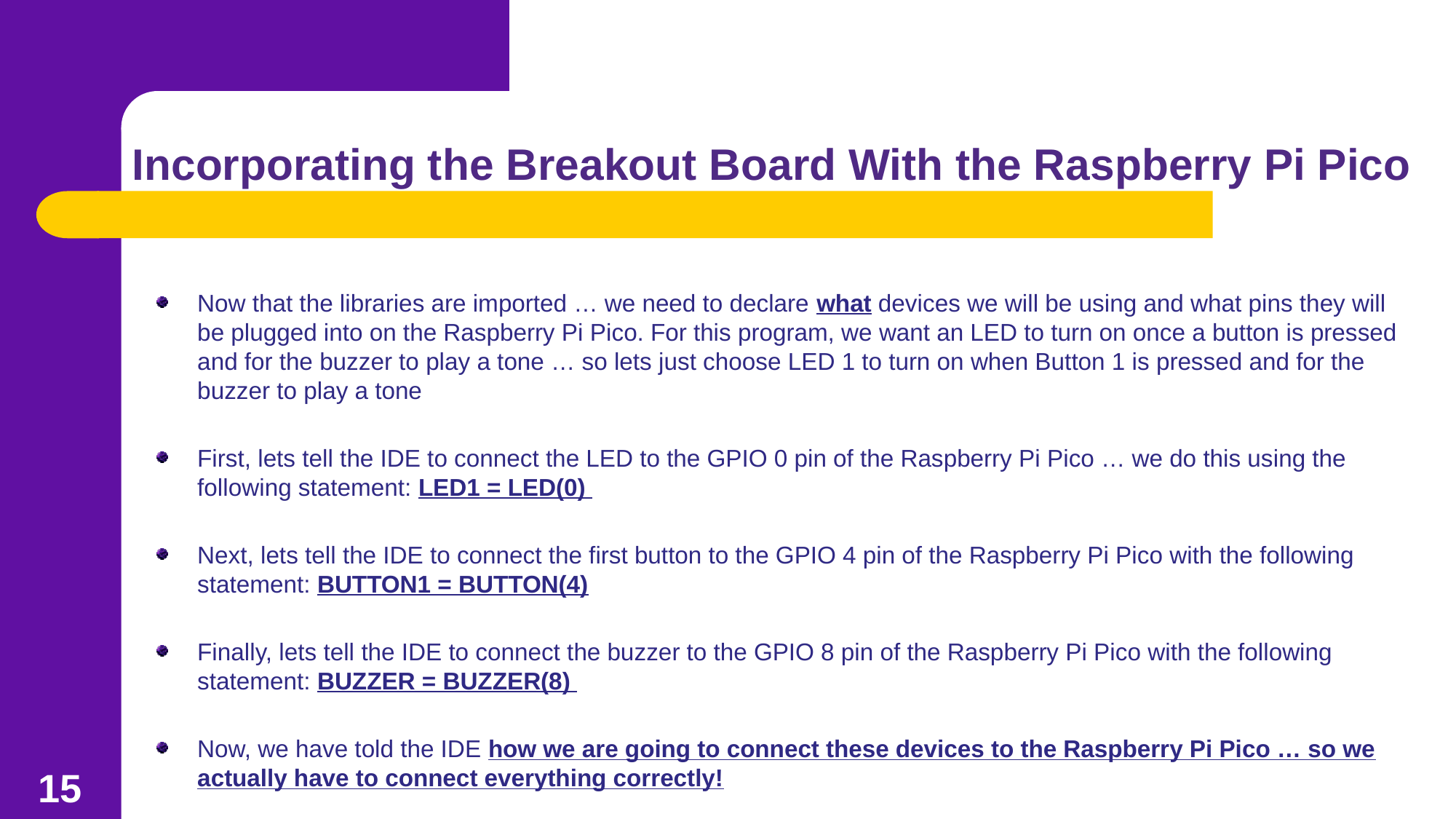

# Incorporating the Breakout Board With the Raspberry Pi Pico
Now that the libraries are imported … we need to declare what devices we will be using and what pins they will be plugged into on the Raspberry Pi Pico. For this program, we want an LED to turn on once a button is pressed and for the buzzer to play a tone … so lets just choose LED 1 to turn on when Button 1 is pressed and for the buzzer to play a tone

First, lets tell the IDE to connect the LED to the GPIO 0 pin of the Raspberry Pi Pico … we do this using the following statement: LED1 = LED(0)

Next, lets tell the IDE to connect the first button to the GPIO 4 pin of the Raspberry Pi Pico with the following statement: BUTTON1 = BUTTON(4)

Finally, lets tell the IDE to connect the buzzer to the GPIO 8 pin of the Raspberry Pi Pico with the following statement: BUZZER = BUZZER(8)

Now, we have told the IDE how we are going to connect these devices to the Raspberry Pi Pico … so we actually have to connect everything correctly!

15